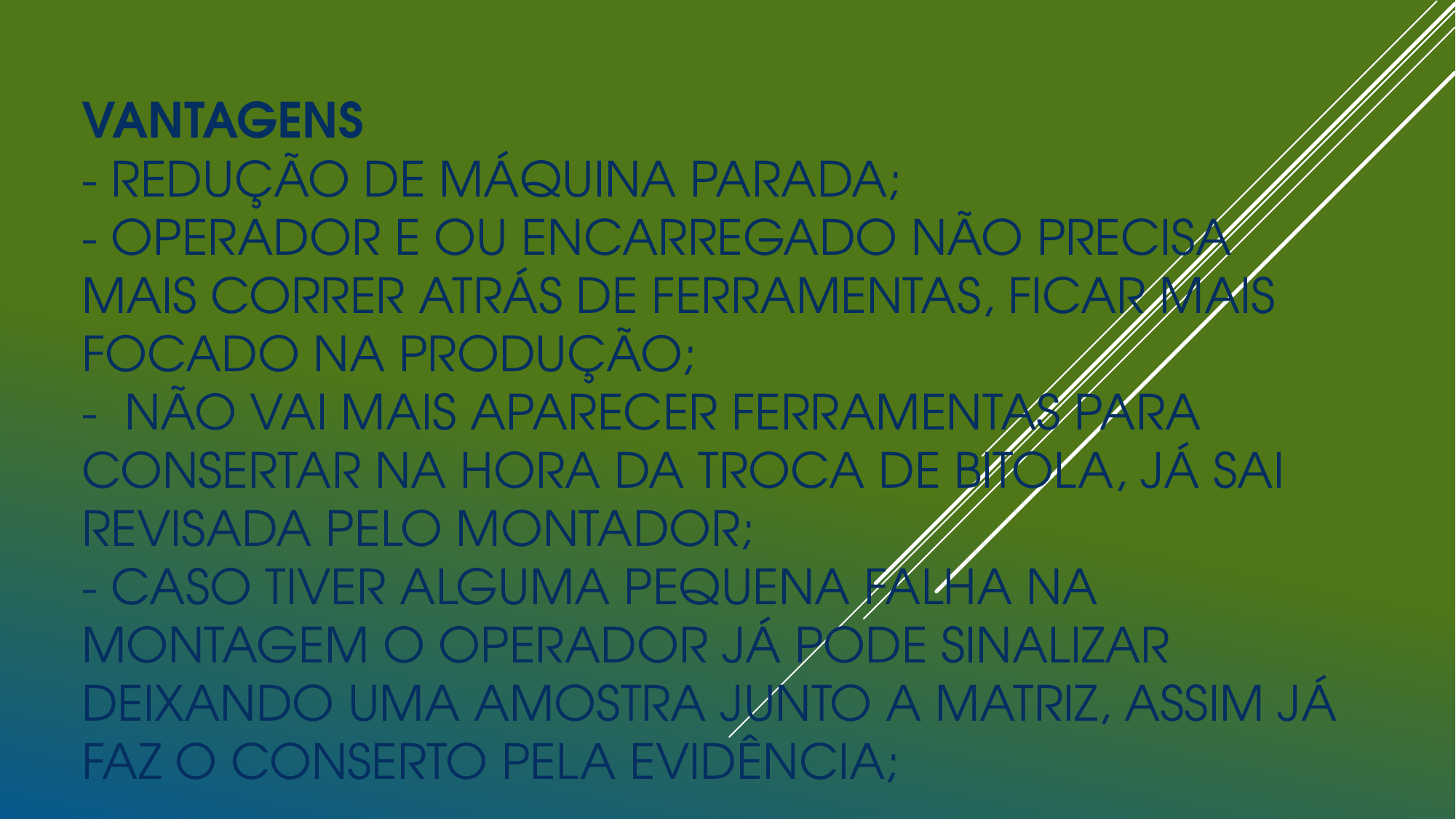

# vantagens - Redução de máquina parada; - operador e ou encarregado não precisa mais correr atrás de ferramentas, ficar mais focado na produção; -  Não vai mais aparecer ferramentas para consertar na hora da troca de bitola, já sai revisada pelo montador; - caso tiver alguma pequena falha na montagem o operador já pode sinalizar deixando uma amostra junto a matriz, assim já faz o conserto pela evidência;